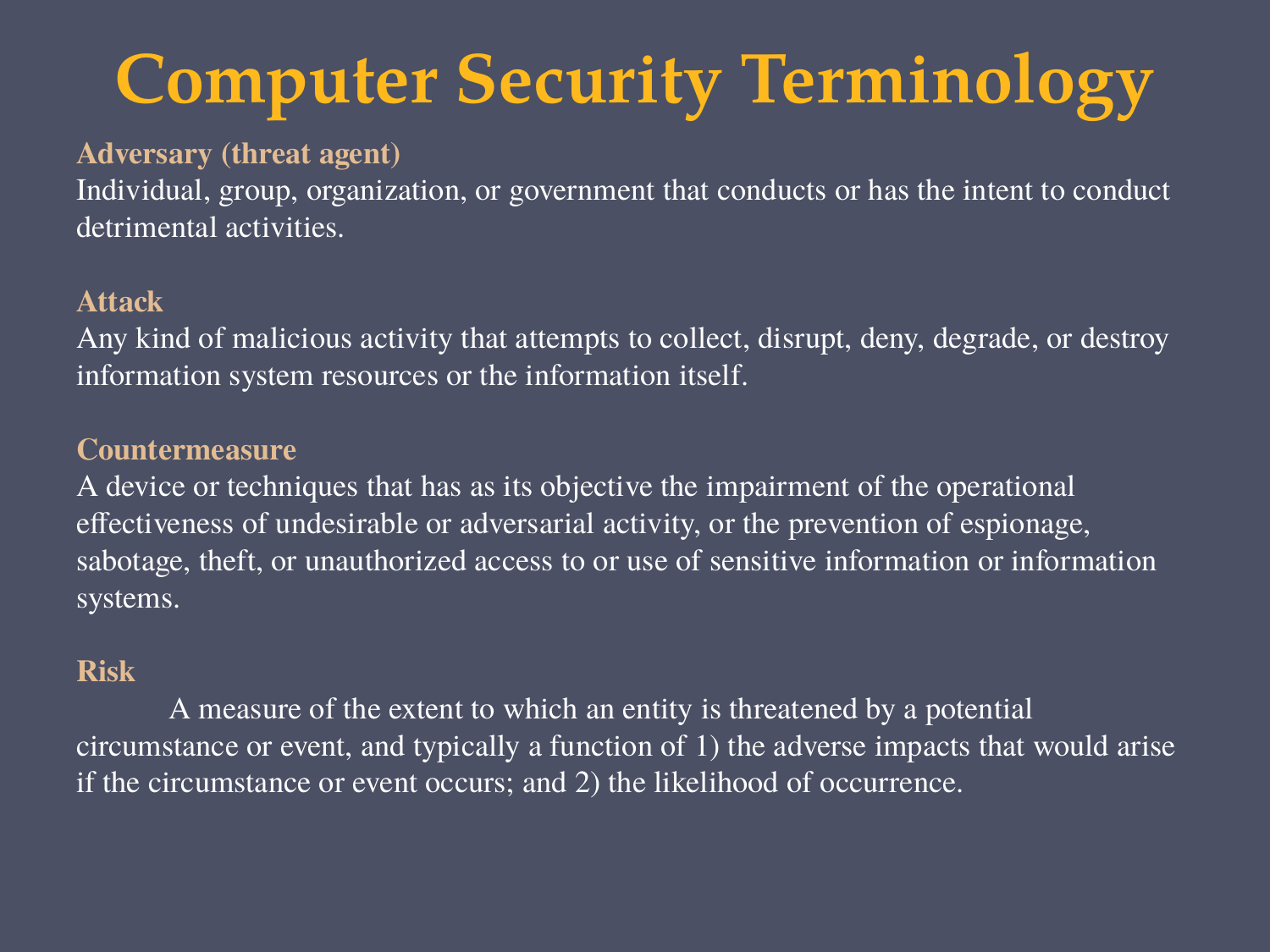

# Computer Security Terminology
Adversary (threat agent)
Individual, group, organization, or government that conducts or has the intent to conduct detrimental activities.
Attack
Any kind of malicious activity that attempts to collect, disrupt, deny, degrade, or destroy information system resources or the information itself.
Countermeasure
A device or techniques that has as its objective the impairment of the operational effectiveness of undesirable or adversarial activity, or the prevention of espionage, sabotage, theft, or unauthorized access to or use of sensitive information or information systems.
Risk
	A measure of the extent to which an entity is threatened by a potential circumstance or event, and typically a function of 1) the adverse impacts that would arise if the circumstance or event occurs; and 2) the likelihood of occurrence.